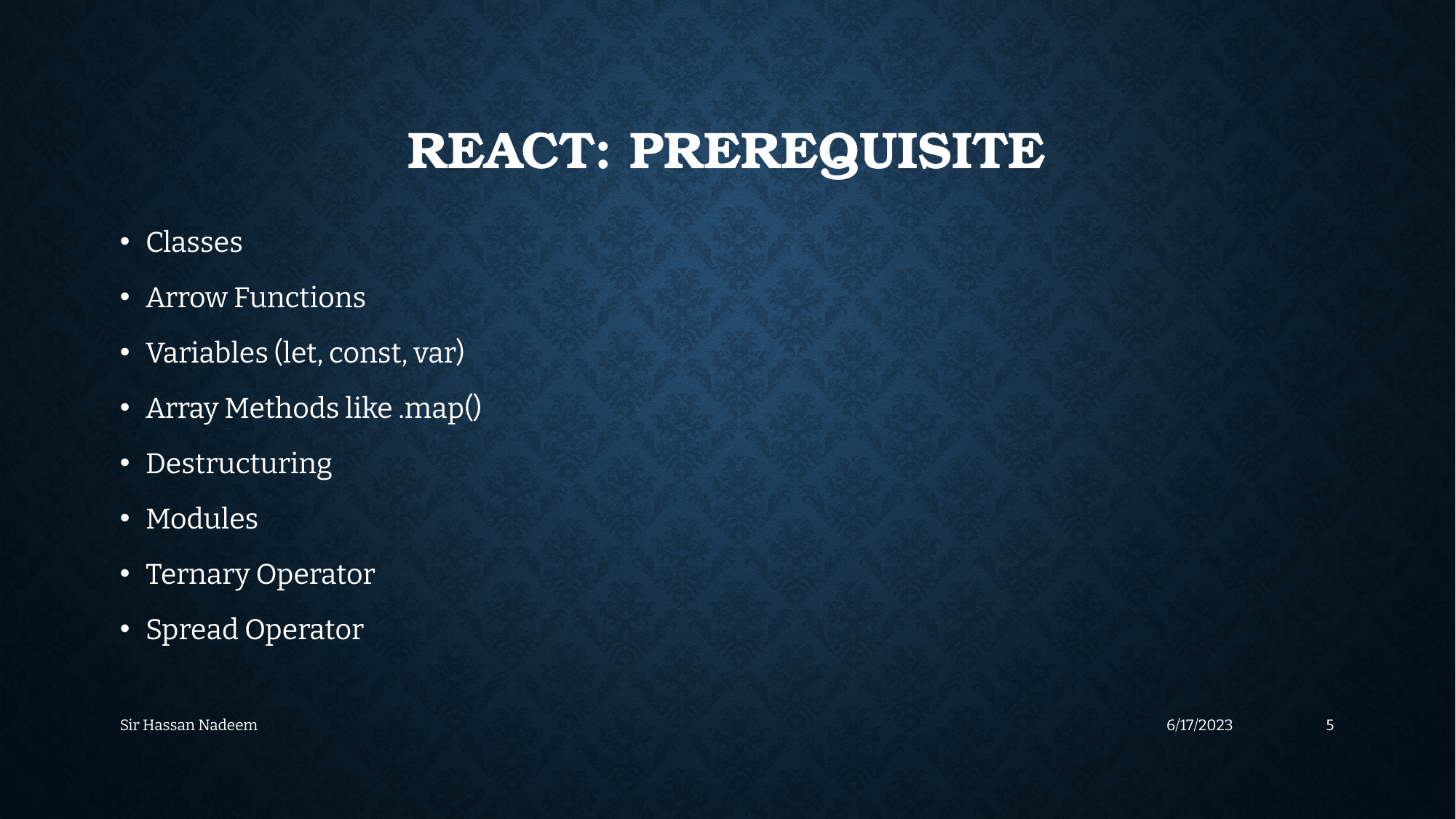

# React: prerequisite
Classes
Arrow Functions
Variables (let, const, var)
Array Methods like .map()
Destructuring
Modules
Ternary Operator
Spread Operator
Sir Hassan Nadeem
6/17/2023
5